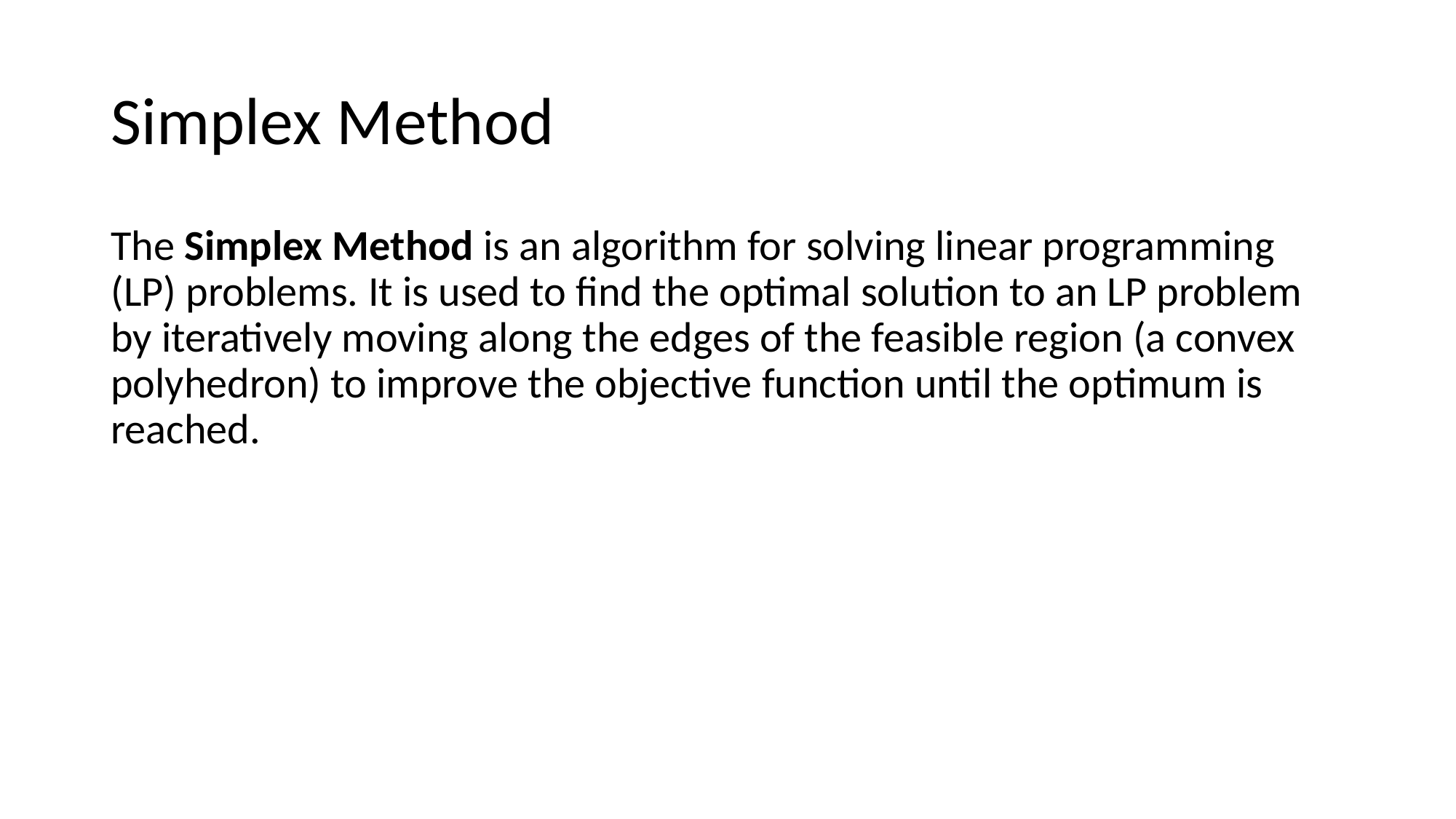

# Simplex Method
The Simplex Method is an algorithm for solving linear programming (LP) problems. It is used to find the optimal solution to an LP problem by iteratively moving along the edges of the feasible region (a convex polyhedron) to improve the objective function until the optimum is reached.